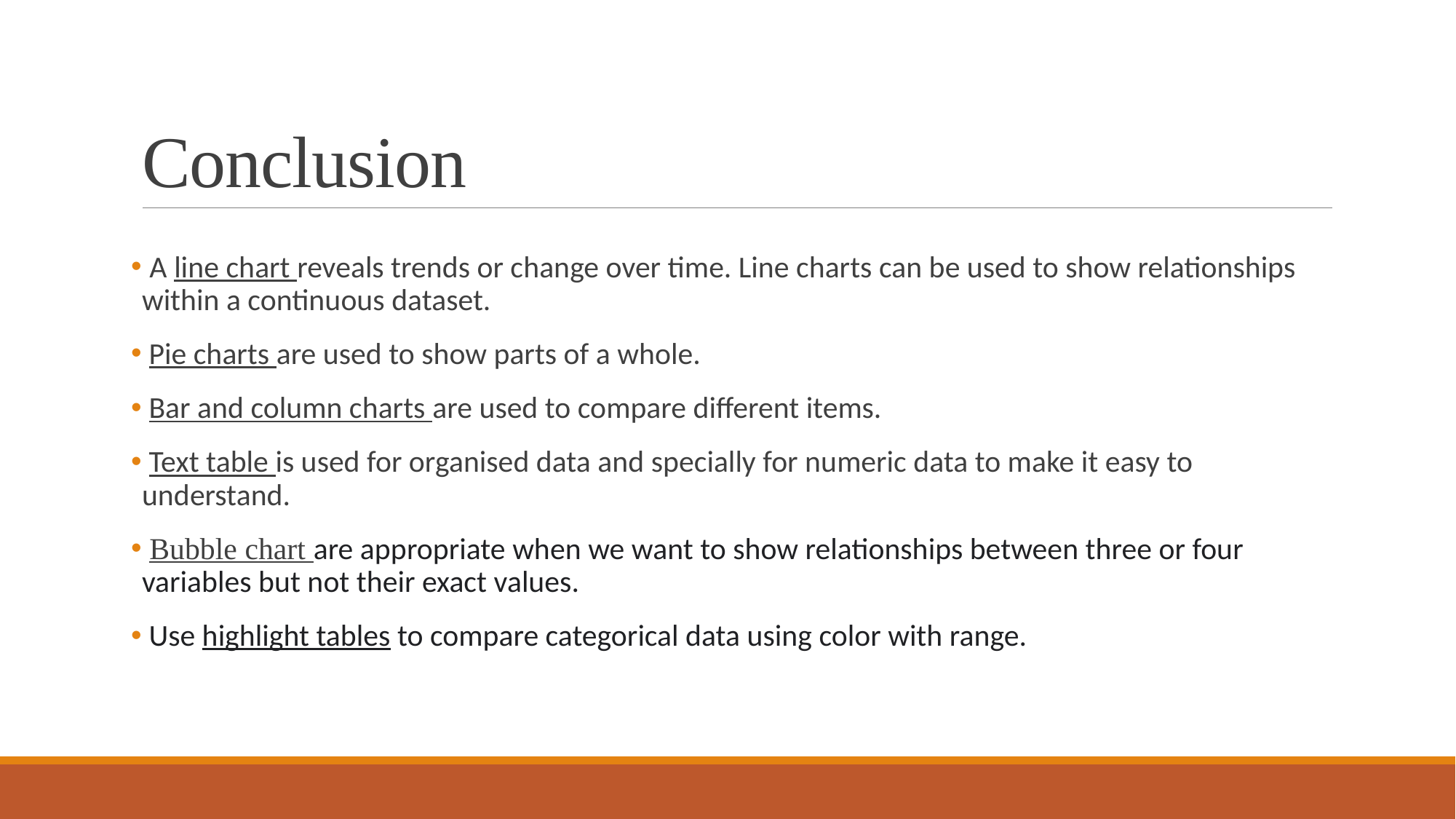

# Conclusion
 A line chart reveals trends or change over time. Line charts can be used to show relationships within a continuous dataset.
 Pie charts are used to show parts of a whole.
 Bar and column charts are used to compare different items.
 Text table is used for organised data and specially for numeric data to make it easy to understand.
 Bubble chart are appropriate when we want to show relationships between three or four variables but not their exact values.
 Use highlight tables to compare categorical data using color with range.